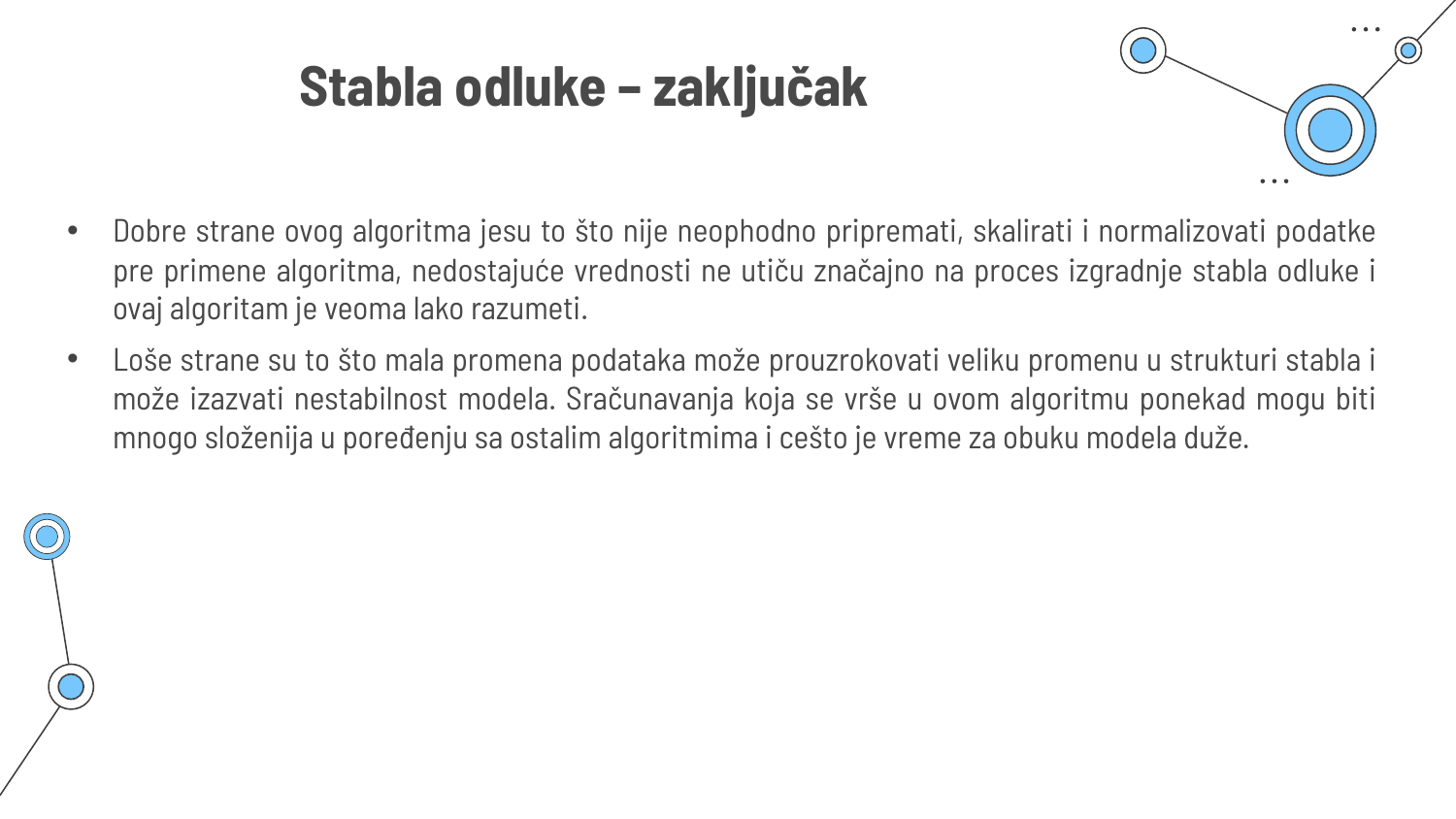

# Stabla odluke – zaključak
Dobre strane ovog algoritma jesu to što nije neophodno pripremati, skalirati i normalizovati podatke pre primene algoritma, nedostajuće vrednosti ne utiču značajno na proces izgradnje stabla odluke i ovaj algoritam je veoma lako razumeti.
Loše strane su to što mala promena podataka može prouzrokovati veliku promenu u strukturi stabla i može izazvati nestabilnost modela. Sračunavanja koja se vrše u ovom algoritmu ponekad mogu biti mnogo složenija u poređenju sa ostalim algoritmima i cešto je vreme za obuku modela duže.